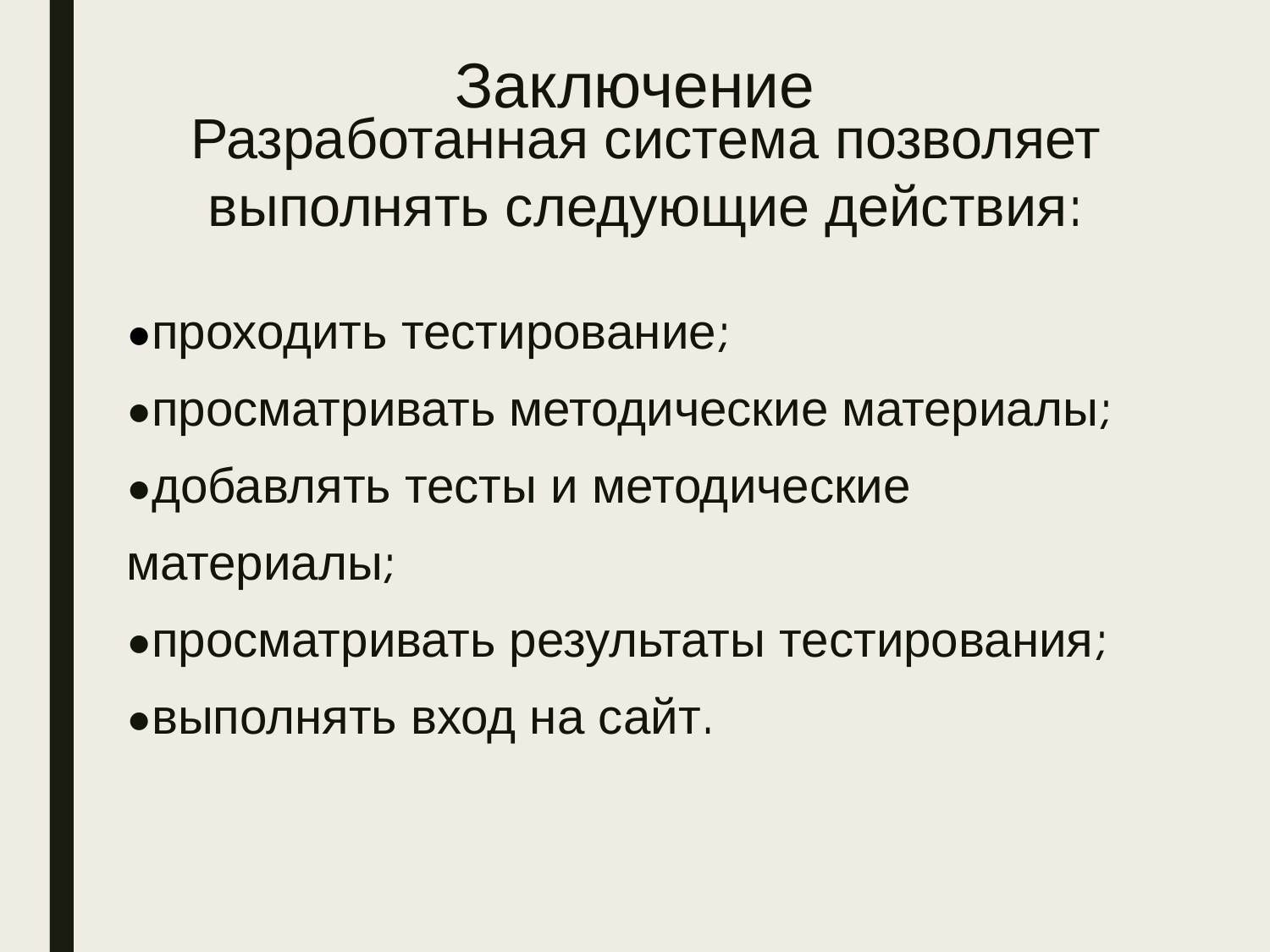

Заключение
Разработанная система позволяет выполнять следующие действия:
•проходить тестирование;
•просматривать методические материалы;
•добавлять тесты и методические материалы;
•просматривать результаты тестирования;
•выполнять вход на сайт.